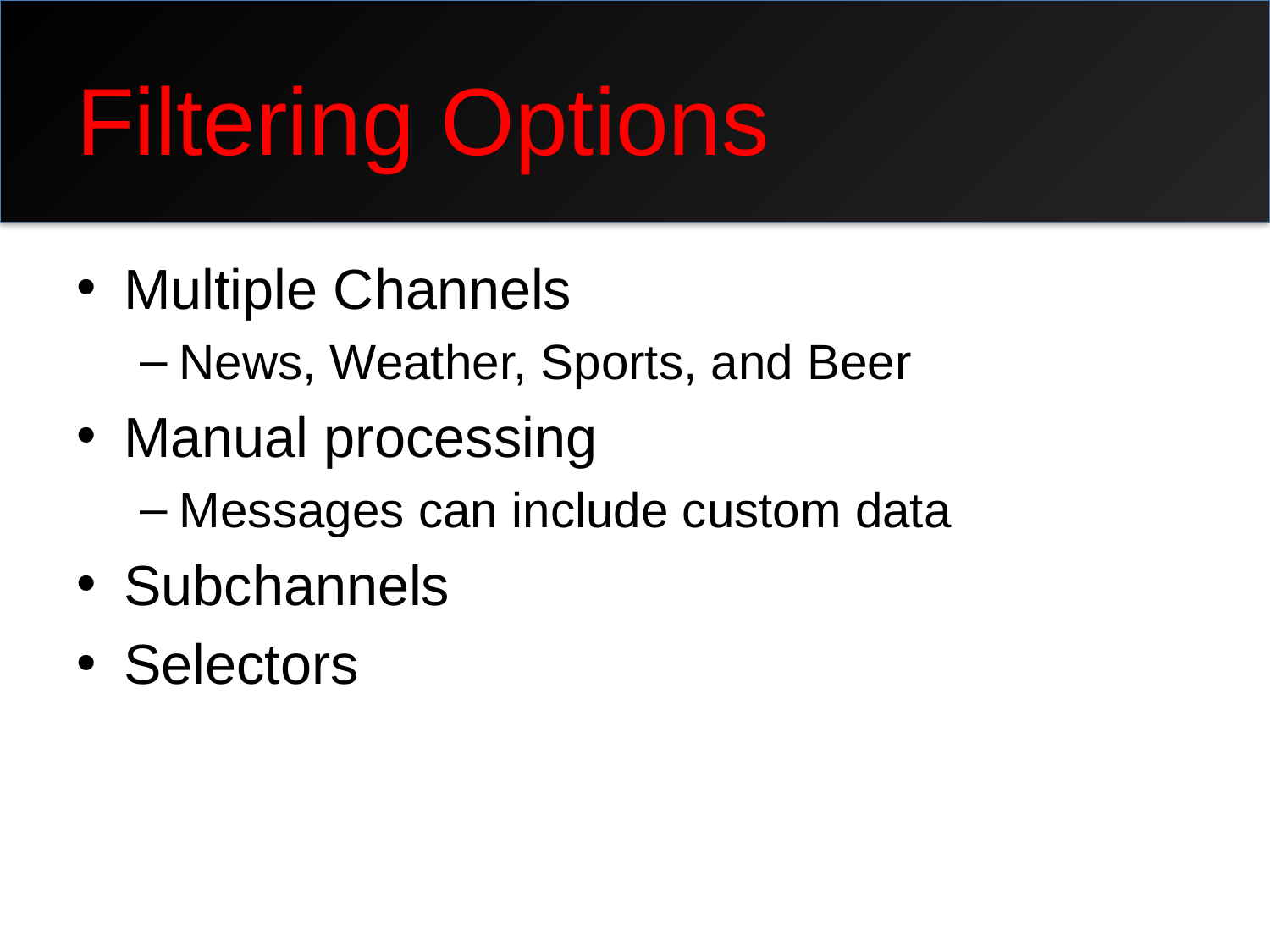

# Filtering Options
Multiple Channels
News, Weather, Sports, and Beer
Manual processing
Messages can include custom data
Subchannels
Selectors